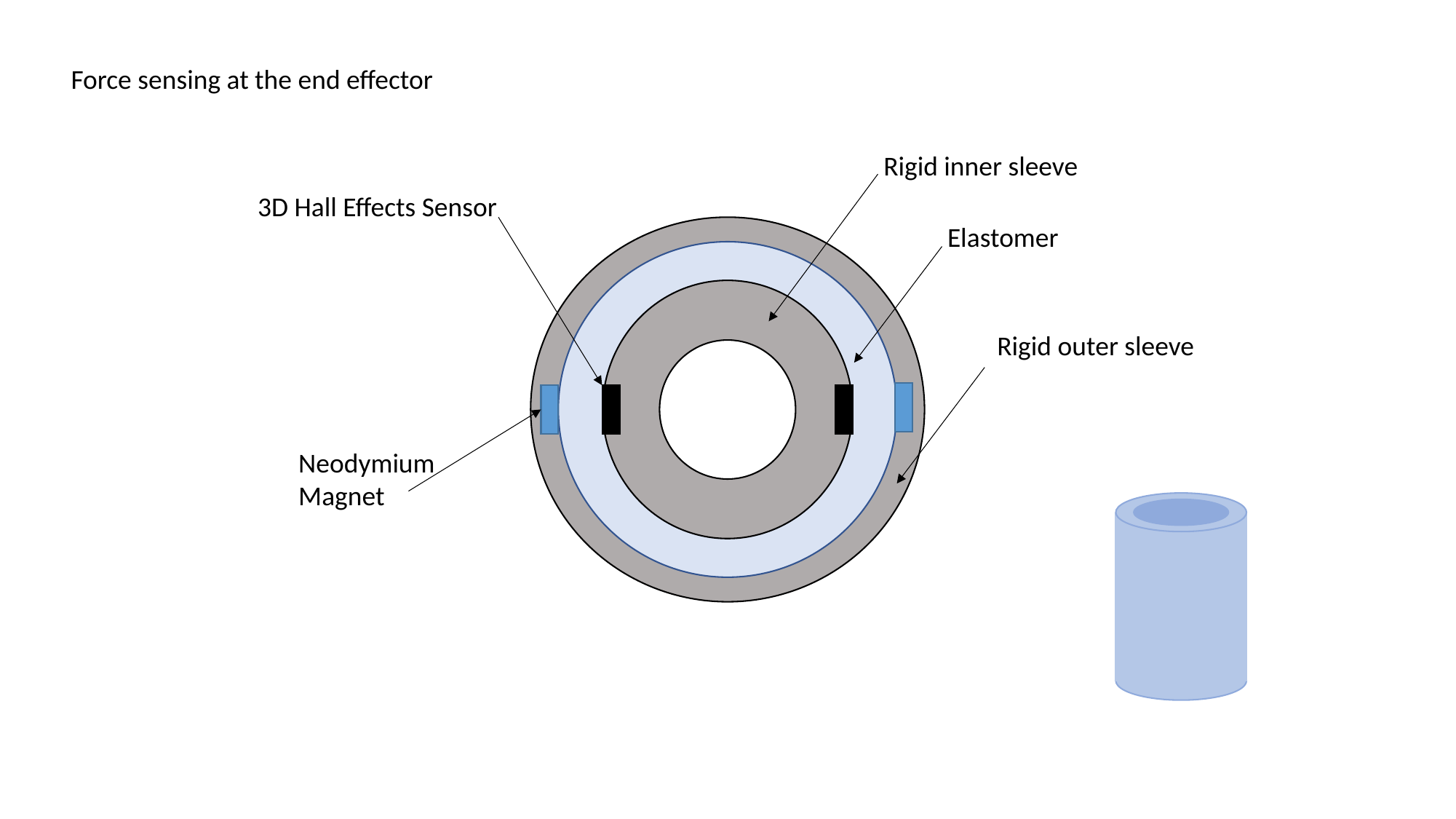

Force sensing at the end effector
Rigid inner sleeve
3D Hall Effects Sensor
Elastomer

Rigid outer sleeve

Neodymium
Magnet